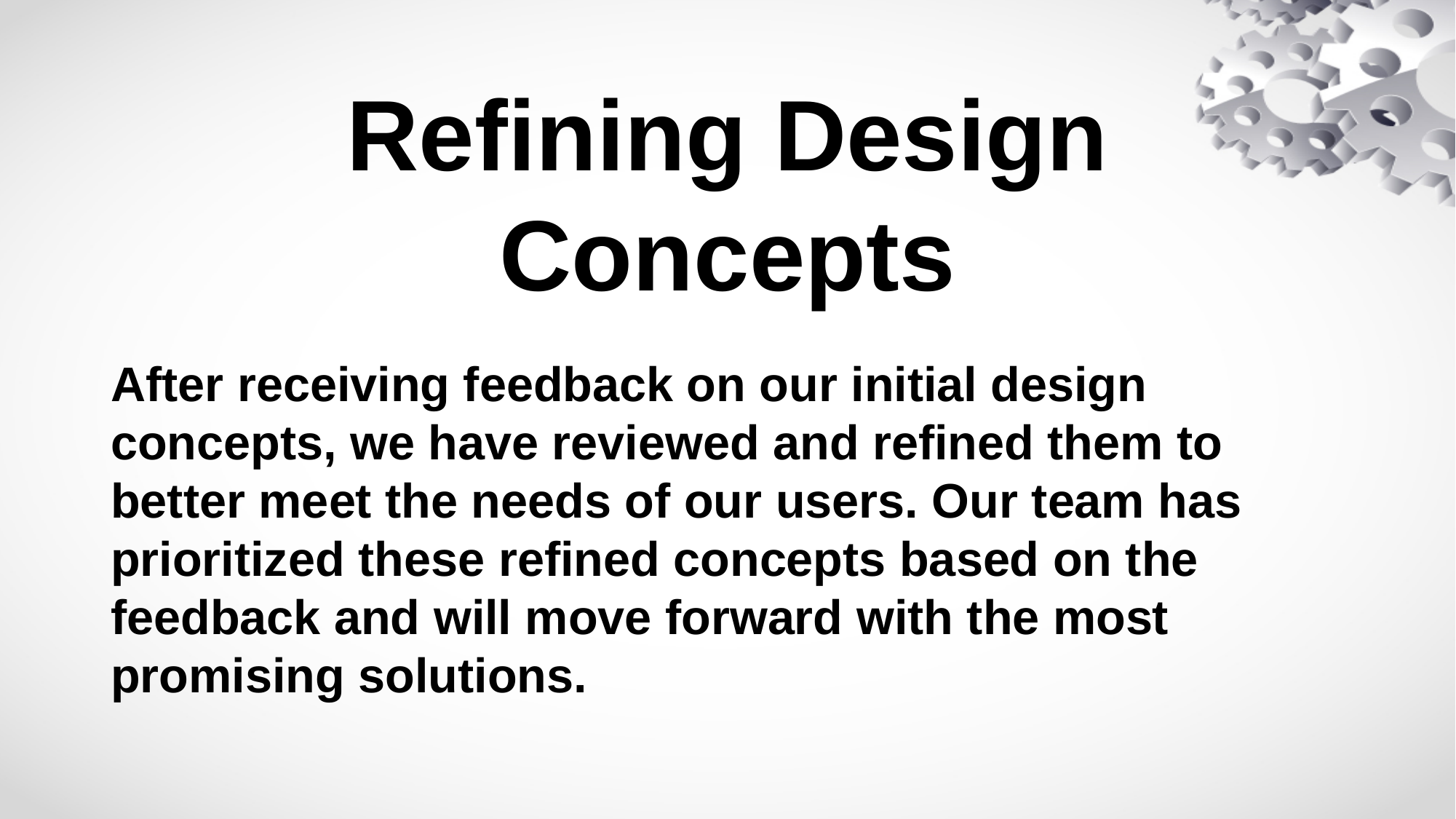

# Refining Design Concepts
After receiving feedback on our initial design concepts, we have reviewed and refined them to better meet the needs of our users. Our team has prioritized these refined concepts based on the feedback and will move forward with the most promising solutions.